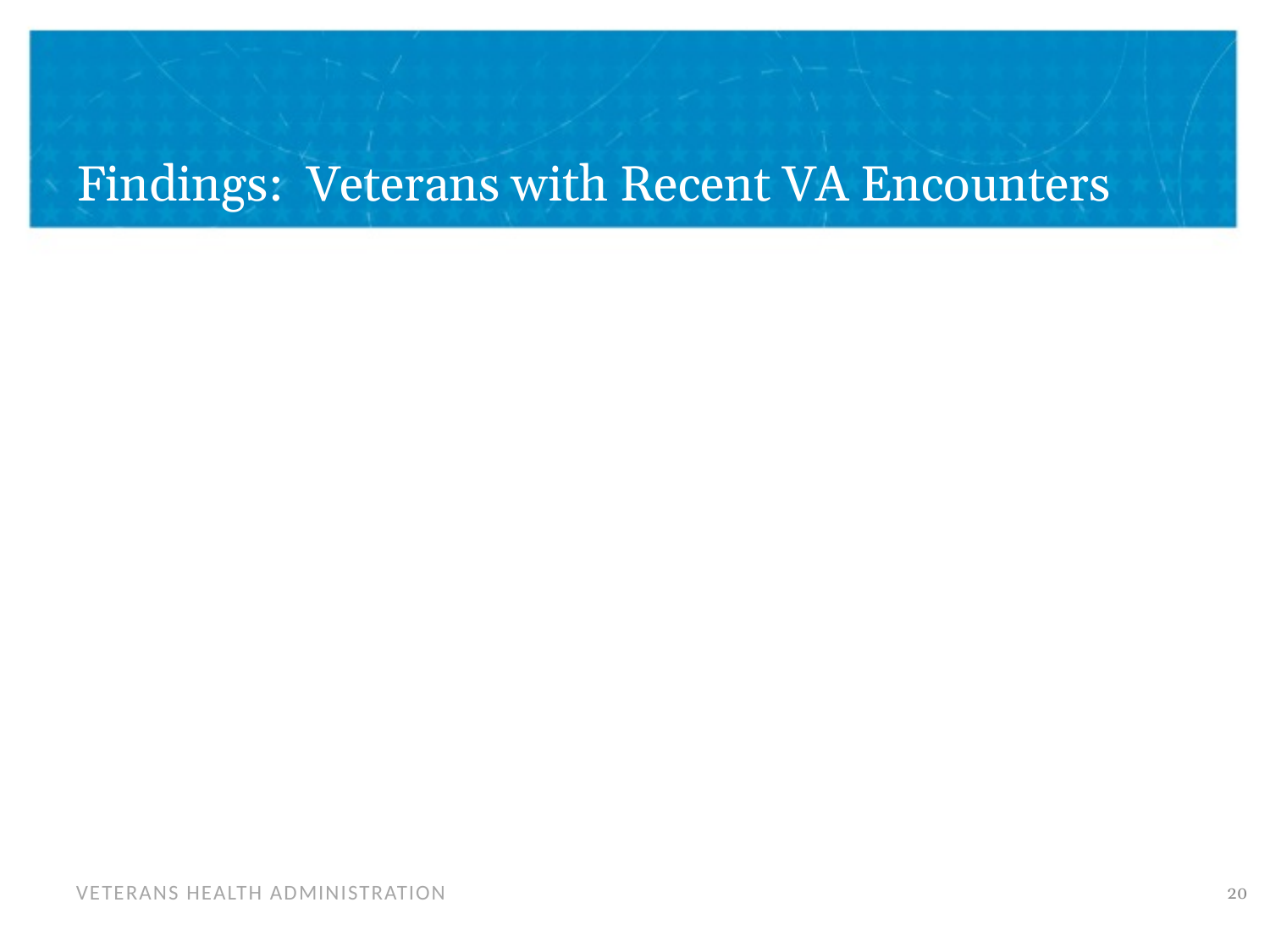

# Findings:  Veterans with Recent VA Encounters

20